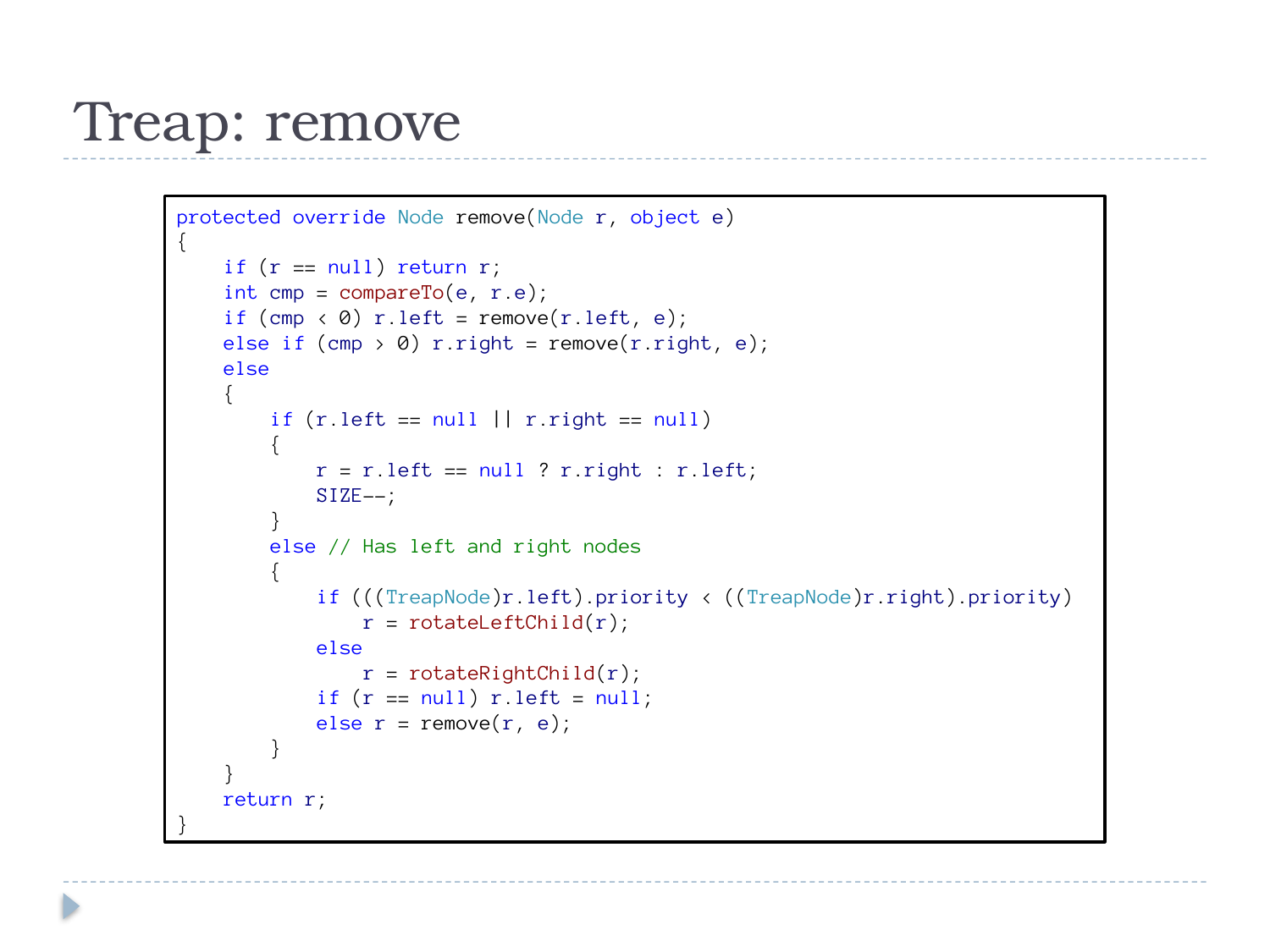

# Treap: remove
protected override Node remove(Node r, object e)
{
    if (r == null) return r;
    int cmp = compareTo(e, r.e);
    if (cmp < 0) r.left = remove(r.left, e);
    else if (cmp > 0) r.right = remove(r.right, e);
    else
    {
        if (r.left == null || r.right == null)
        {
            r = r.left == null ? r.right : r.left;
            SIZE--;
        }
        else // Has left and right nodes
        {
            if (((TreapNode)r.left).priority < ((TreapNode)r.right).priority)
                r = rotateLeftChild(r);
            else
                r = rotateRightChild(r);
            if (r == null) r.left = null;
            else r = remove(r, e);
        }
    }
    return r;
}